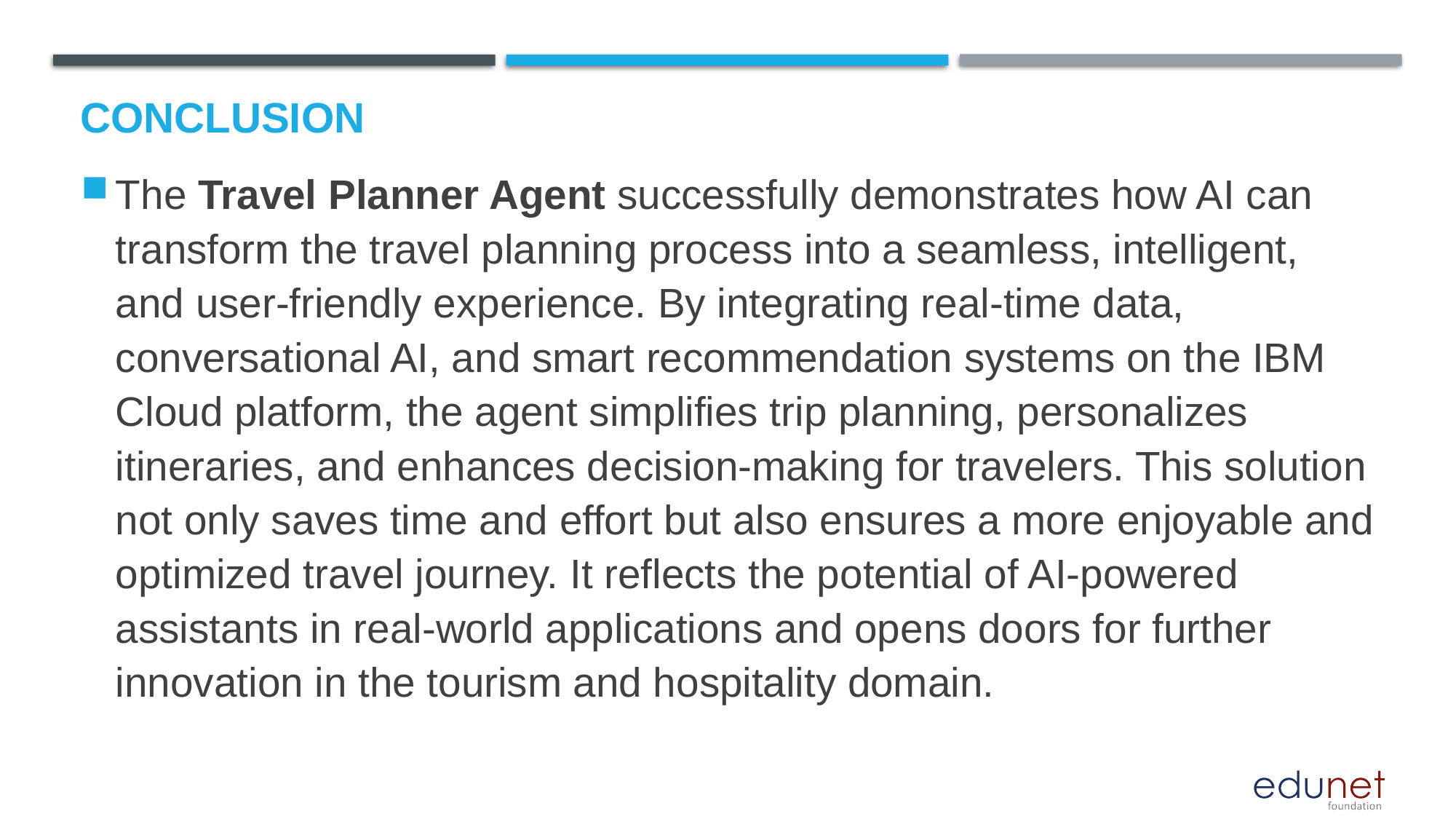

# Conclusion
The Travel Planner Agent successfully demonstrates how AI can transform the travel planning process into a seamless, intelligent, and user-friendly experience. By integrating real-time data, conversational AI, and smart recommendation systems on the IBM Cloud platform, the agent simplifies trip planning, personalizes itineraries, and enhances decision-making for travelers. This solution not only saves time and effort but also ensures a more enjoyable and optimized travel journey. It reflects the potential of AI-powered assistants in real-world applications and opens doors for further innovation in the tourism and hospitality domain.